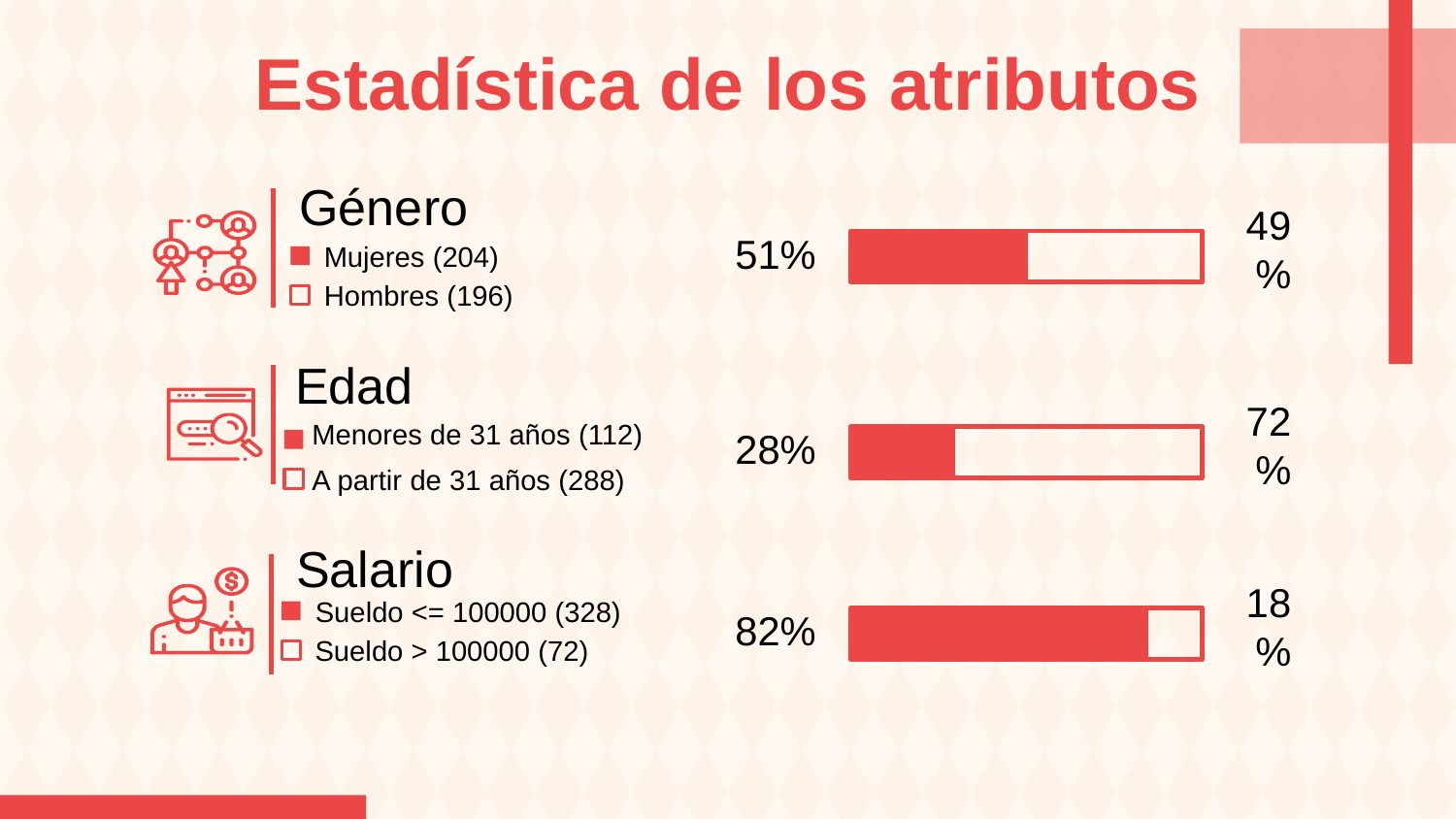

Estadística de los atributos
Género

49%
# 51%

Mujeres (204)

Hombres (196)

Edad

Menores de 31 años (112)
72%
28%

A partir de 31 años (288)

Salario

Sueldo <= 100000 (328)
18%
82%

Sueldo > 100000 (72)